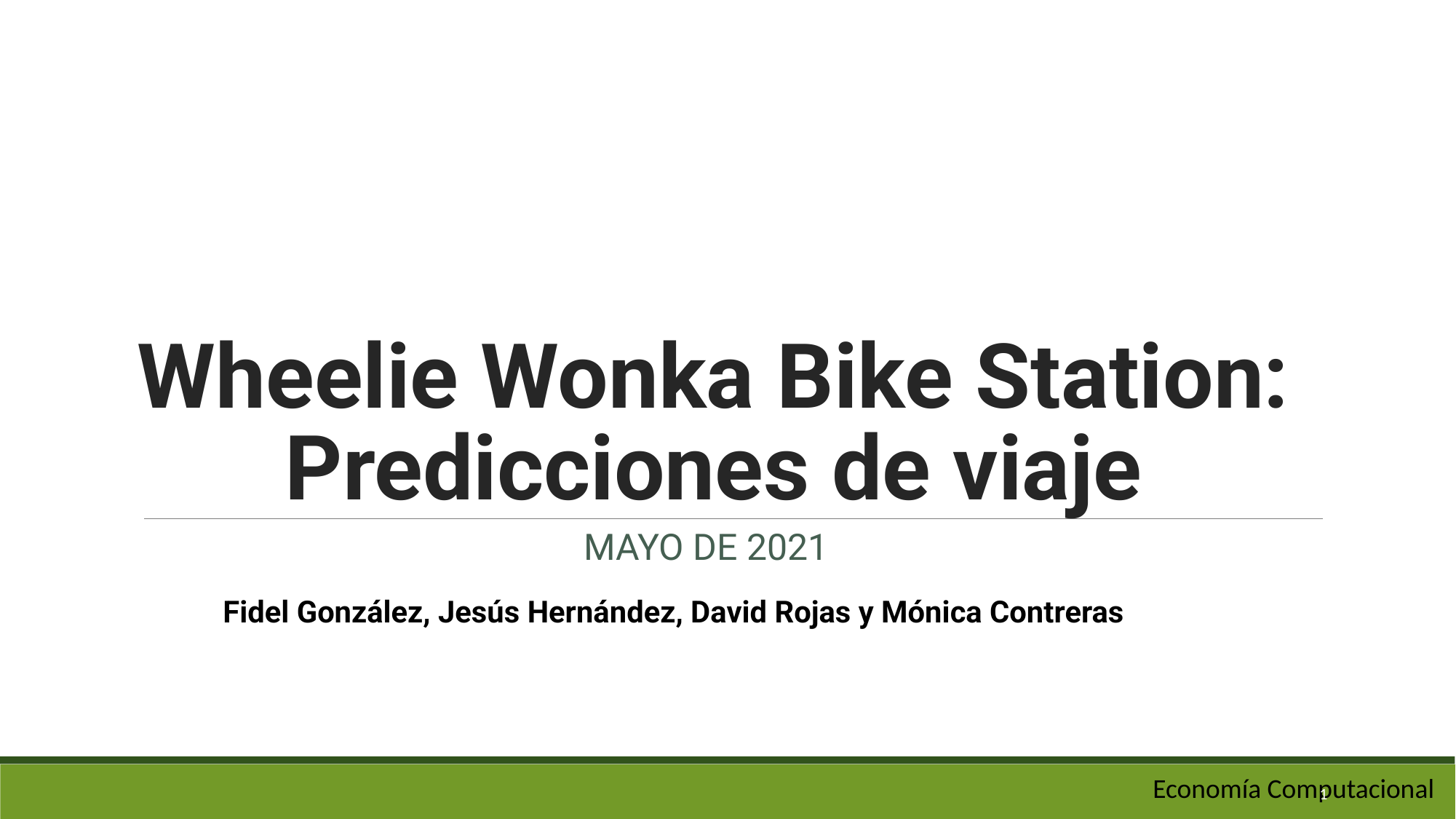

# Wheelie Wonka Bike Station: Predicciones de viaje
MAYO DE 2021
Fidel González, Jesús Hernández, David Rojas y Mónica Contreras
Economía Computacional
1